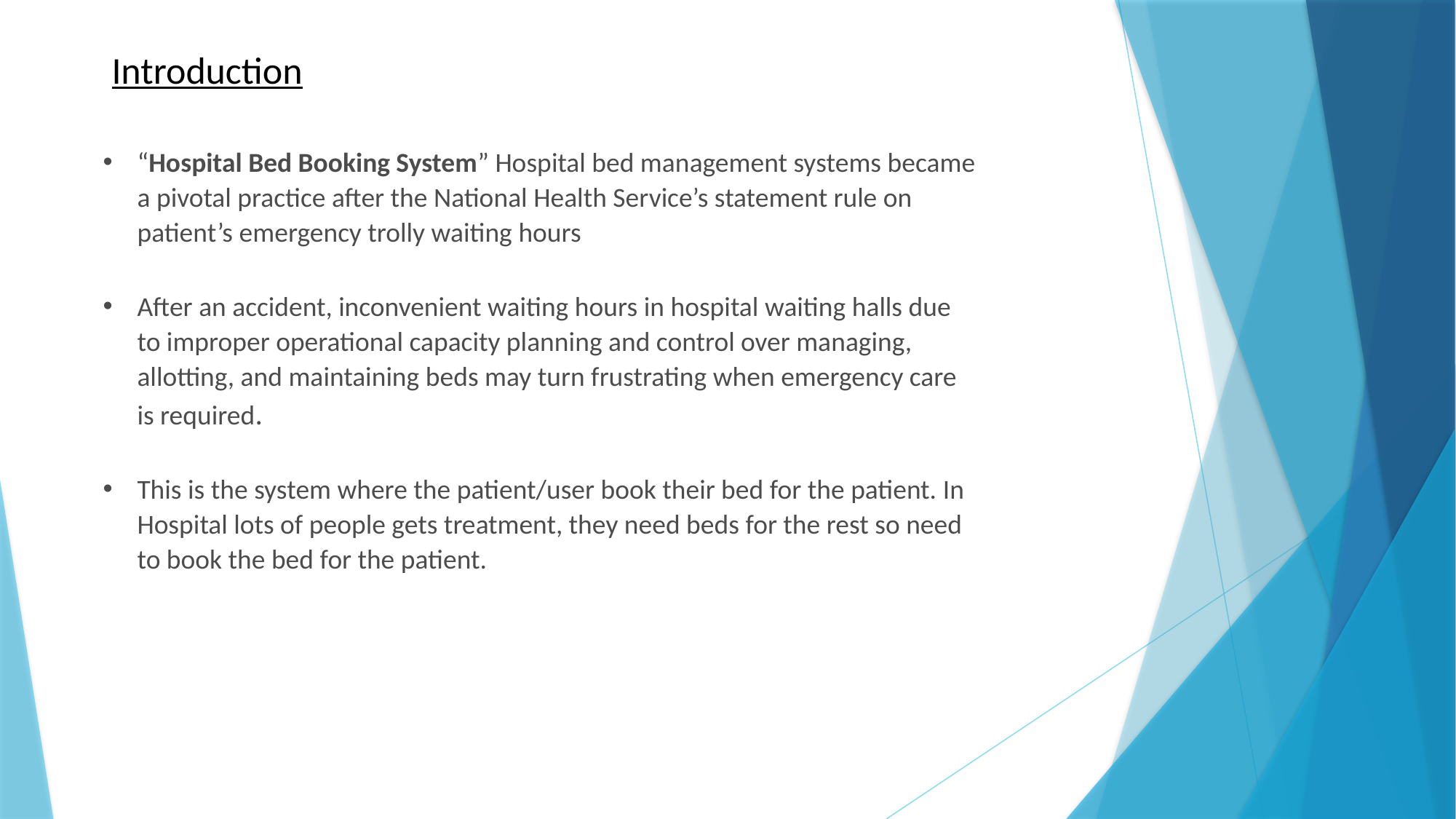

Introduction
“Hospital Bed Booking System” Hospital bed management systems became a pivotal practice after the National Health Service’s statement rule on patient’s emergency trolly waiting hours

After an accident, inconvenient waiting hours in hospital waiting halls due to improper operational capacity planning and control over managing, allotting, and maintaining beds may turn frustrating when emergency care is required.

This is the system where the patient/user book their bed for the patient. In Hospital lots of people gets treatment, they need beds for the rest so need to book the bed for the patient.